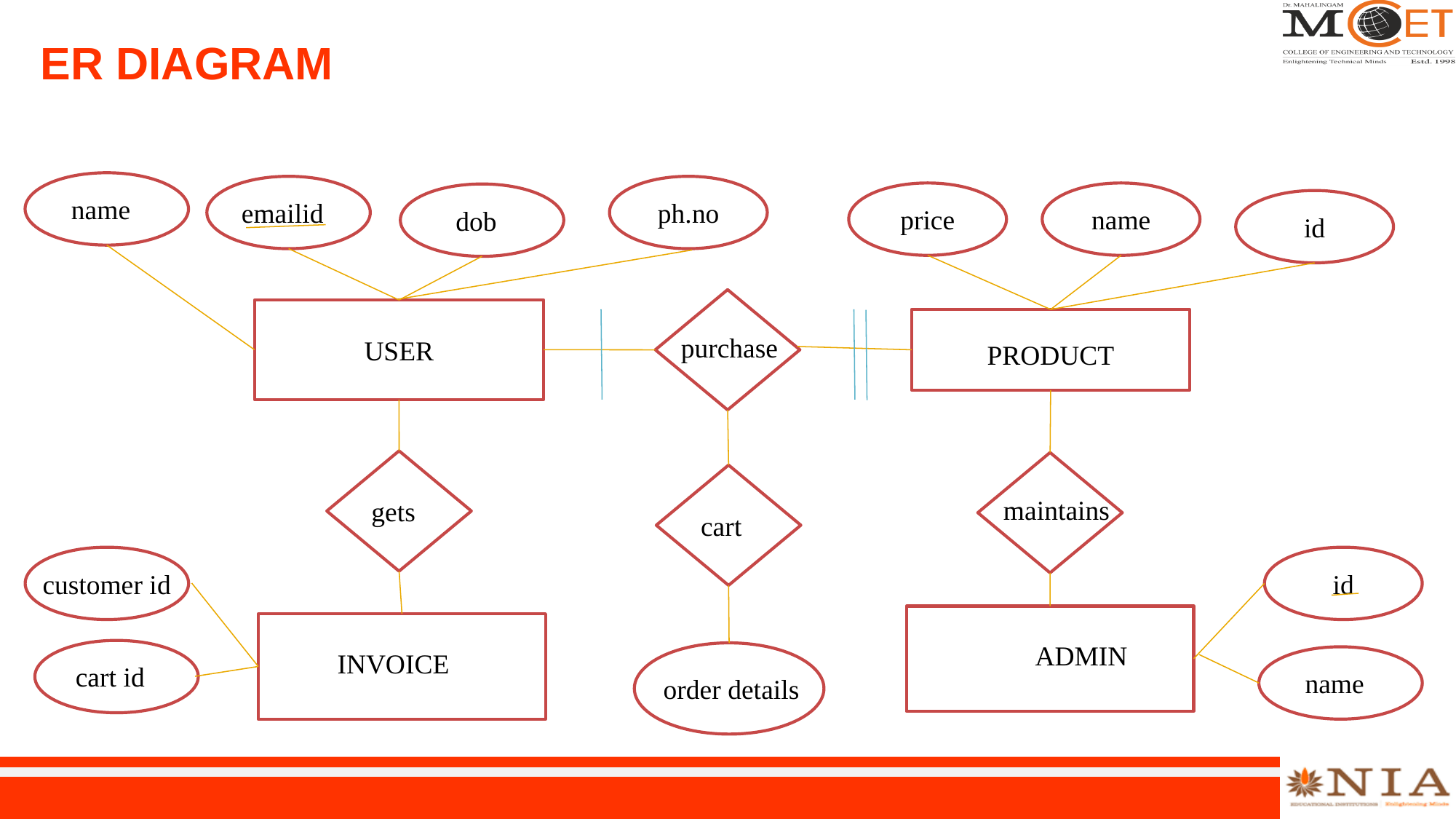

# ER DIAGRAM

name
emailid
ph.no

price
name
dob
id

purchase
USER
PRODUCT

maintains
gets
cart

customer id
id

ADMIN

INVOICE

cart id
name
order details